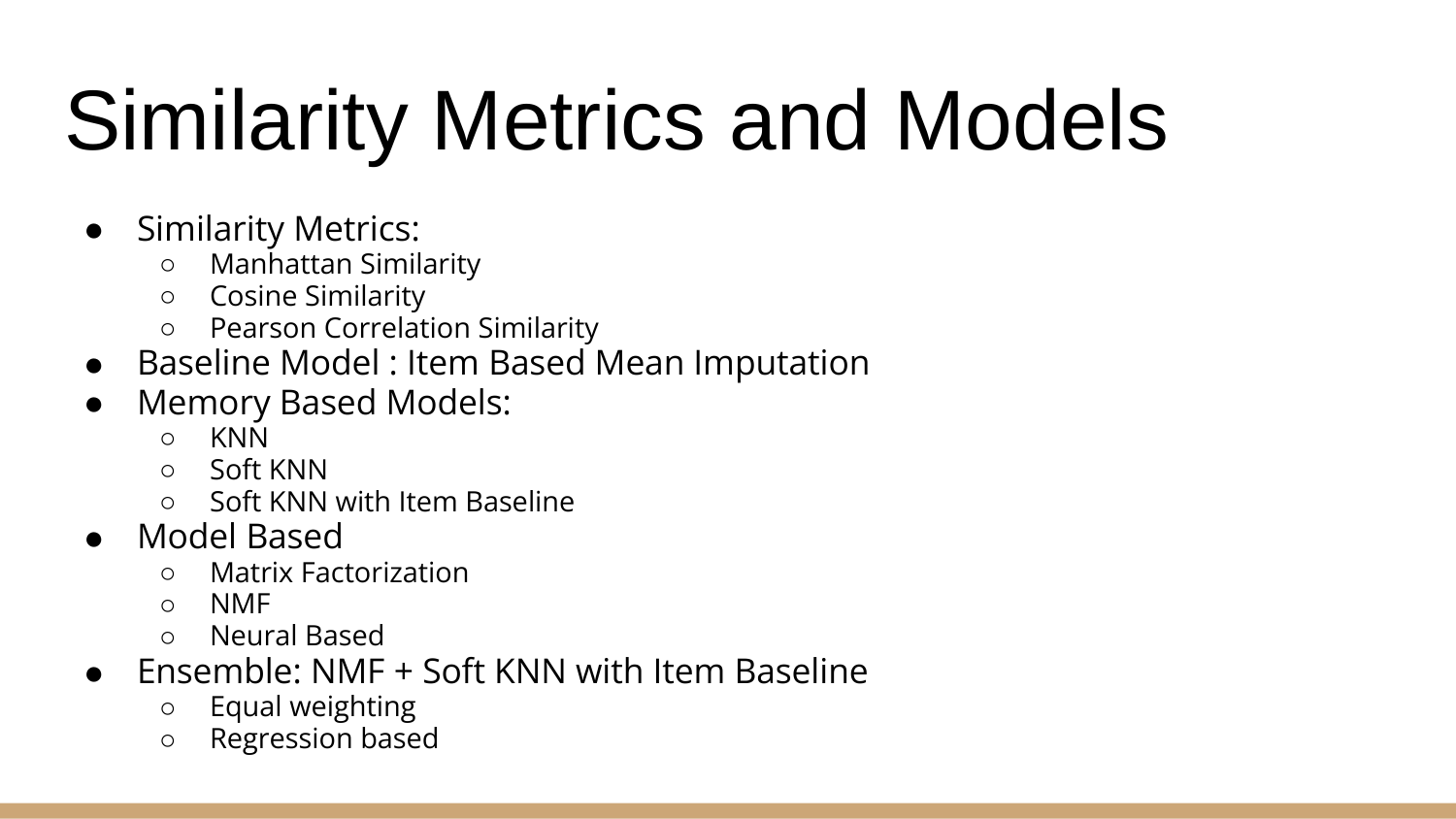

# Similarity Metrics and Models
Similarity Metrics:
Manhattan Similarity
Cosine Similarity
Pearson Correlation Similarity
Baseline Model : Item Based Mean Imputation
Memory Based Models:
KNN
Soft KNN
Soft KNN with Item Baseline
Model Based
Matrix Factorization
NMF
Neural Based
Ensemble: NMF + Soft KNN with Item Baseline
Equal weighting
Regression based